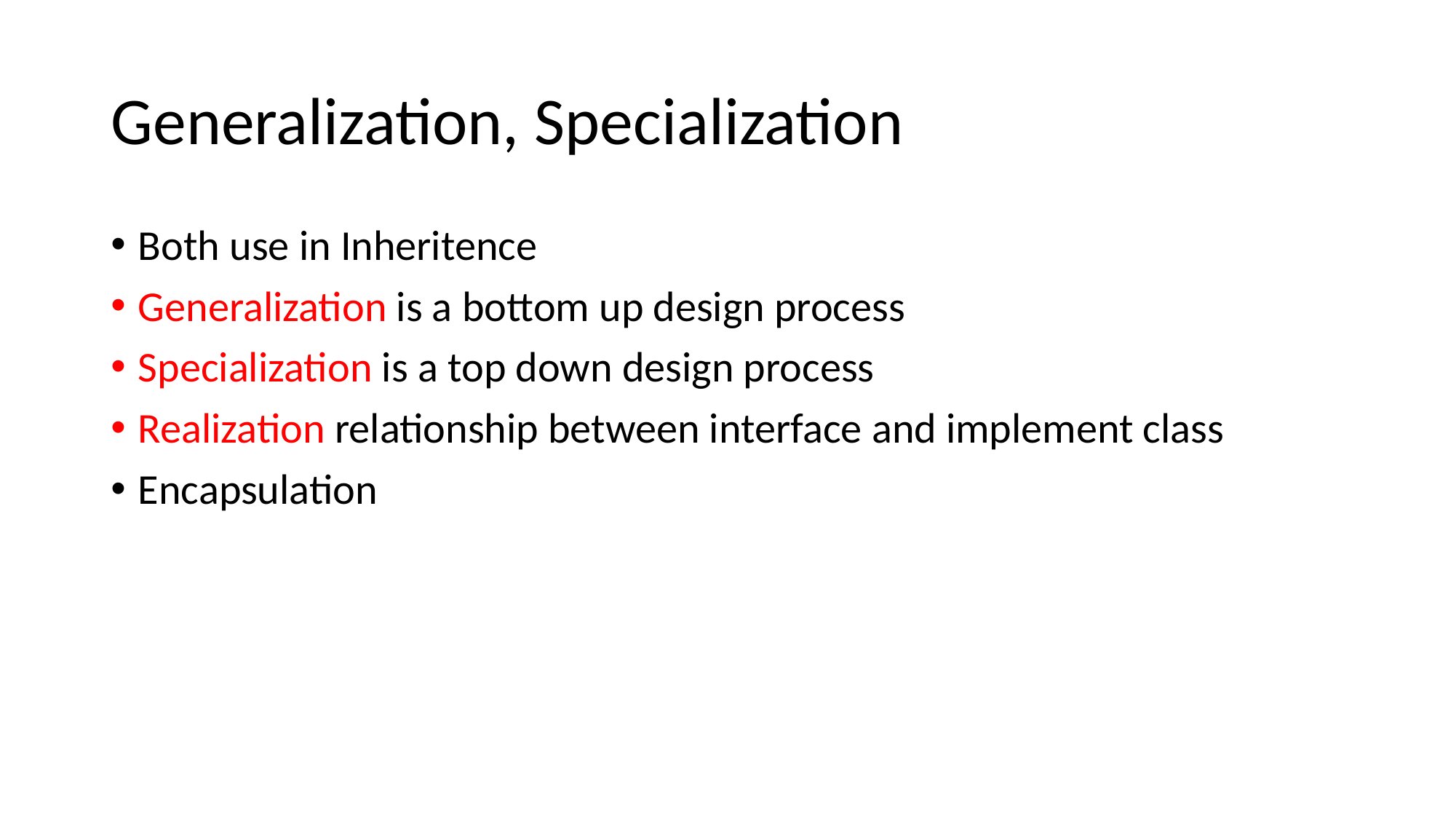

# Generalization, Specialization
Both use in Inheritence
Generalization is a bottom up design process
Specialization is a top down design process
Realization relationship between interface and implement class
Encapsulation